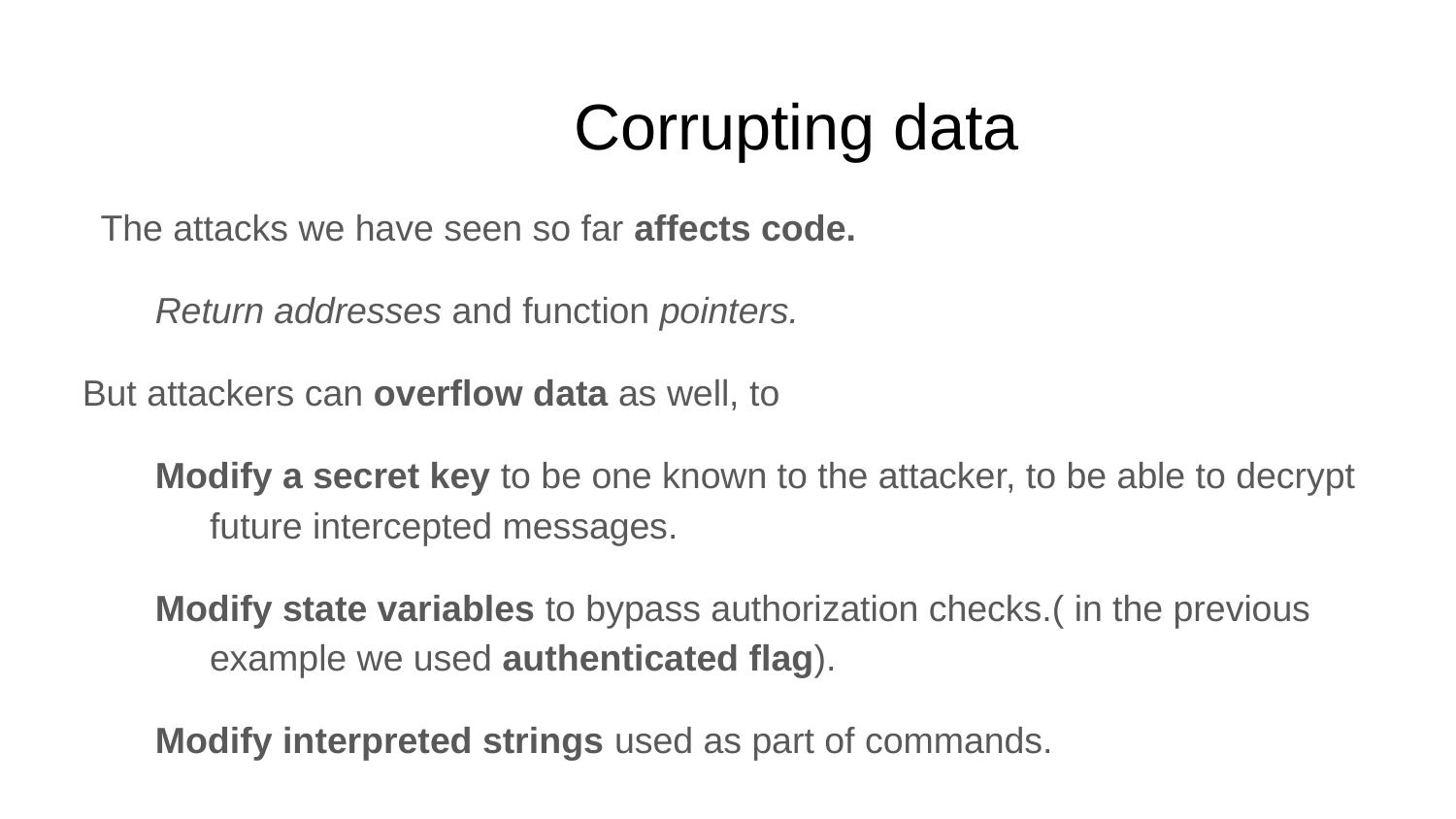

# Corrupting data
The attacks we have seen so far affects code.
Return addresses and function pointers.
But attackers can overflow data as well, to
Modify a secret key to be one known to the attacker, to be able to decrypt  future intercepted messages.
Modify state variables to bypass authorization checks.( in the previous example we used authenticated flag).
Modify interpreted strings used as part of commands.